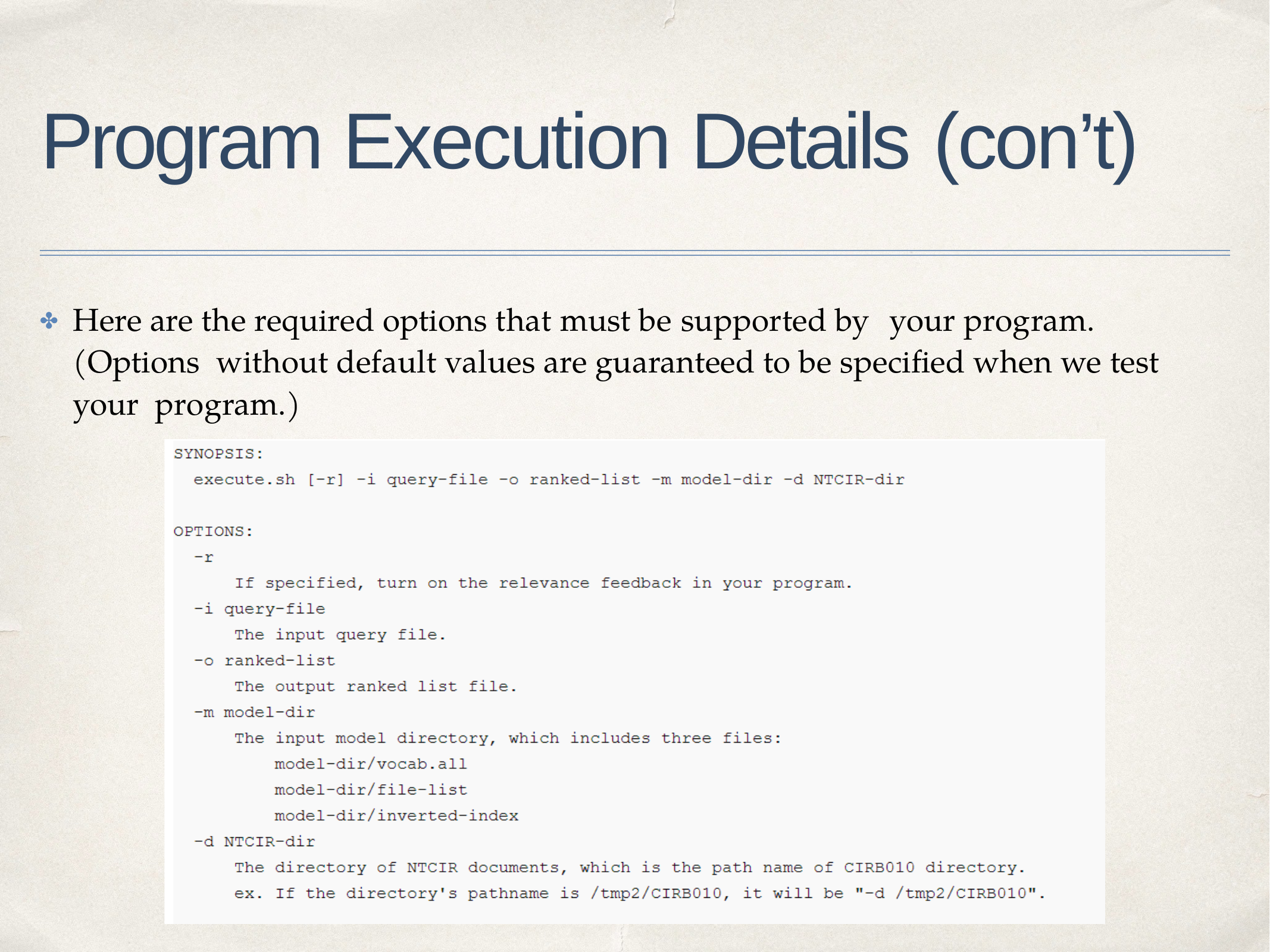

# Program Execution Details (con’t)
Here are the required options that must be supported by	your program. (Options  without default values are guaranteed to be specified when we test your  program.)
✤